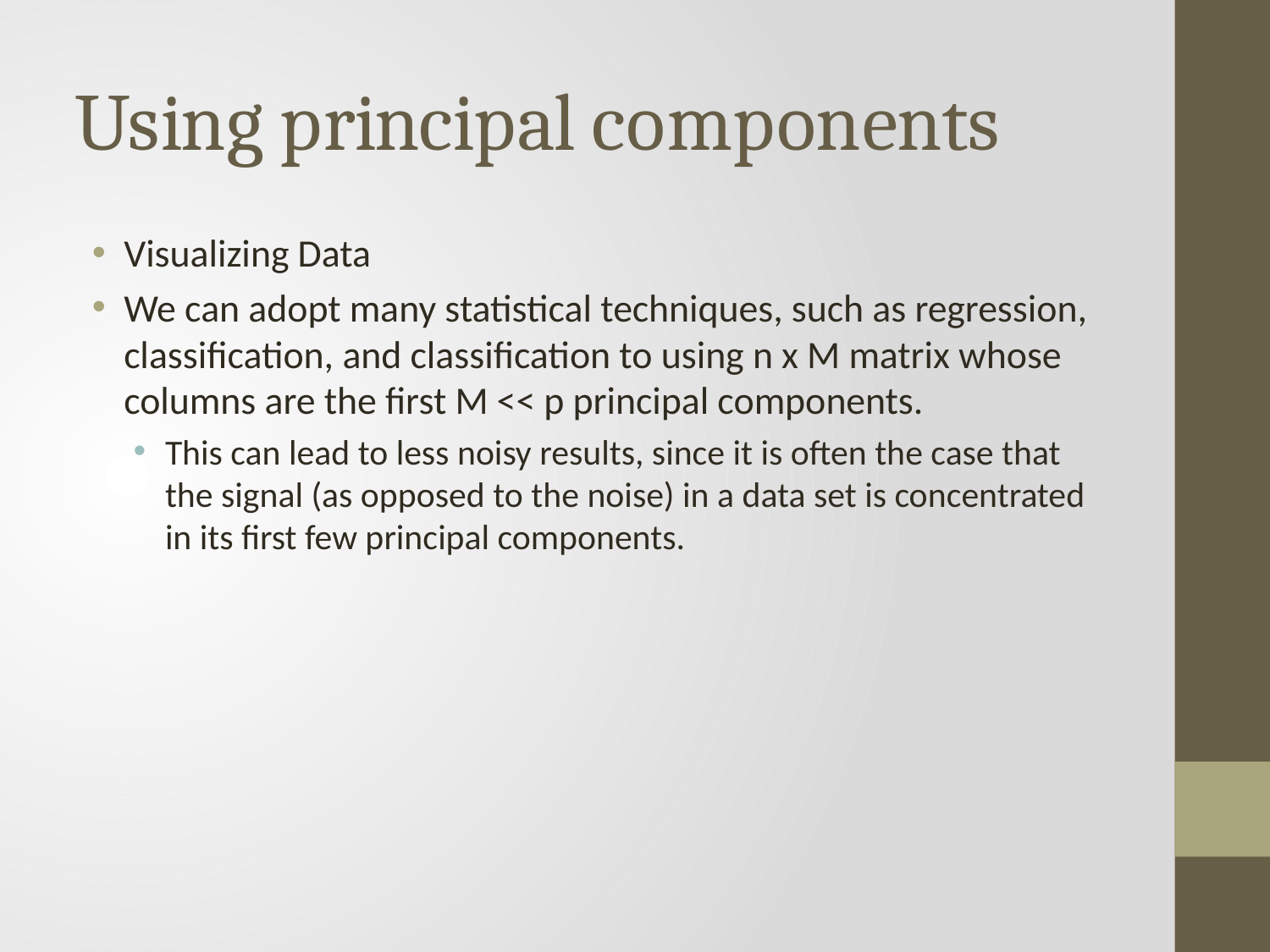

# Using principal components
Visualizing Data
We can adopt many statistical techniques, such as regression, classification, and classification to using n x M matrix whose columns are the first M << p principal components.
This can lead to less noisy results, since it is often the case that the signal (as opposed to the noise) in a data set is concentrated in its first few principal components.